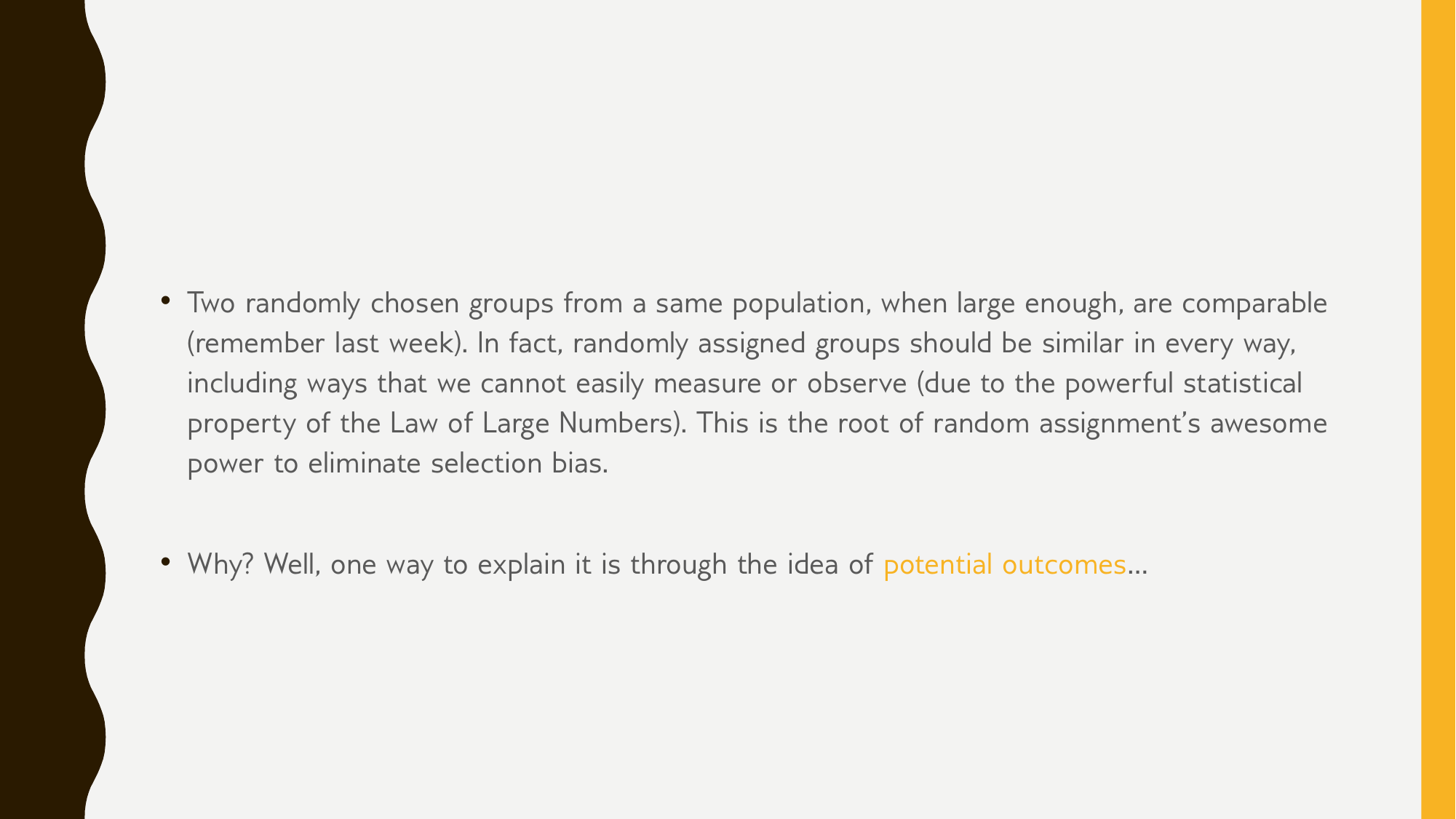

#
Two randomly chosen groups from a same population, when large enough, are comparable (remember last week). In fact, randomly assigned groups should be similar in every way, including ways that we cannot easily measure or observe (due to the powerful statistical property of the Law of Large Numbers). This is the root of random assignment’s awesome power to eliminate selection bias.

Why? Well, one way to explain it is through the idea of potential outcomes…